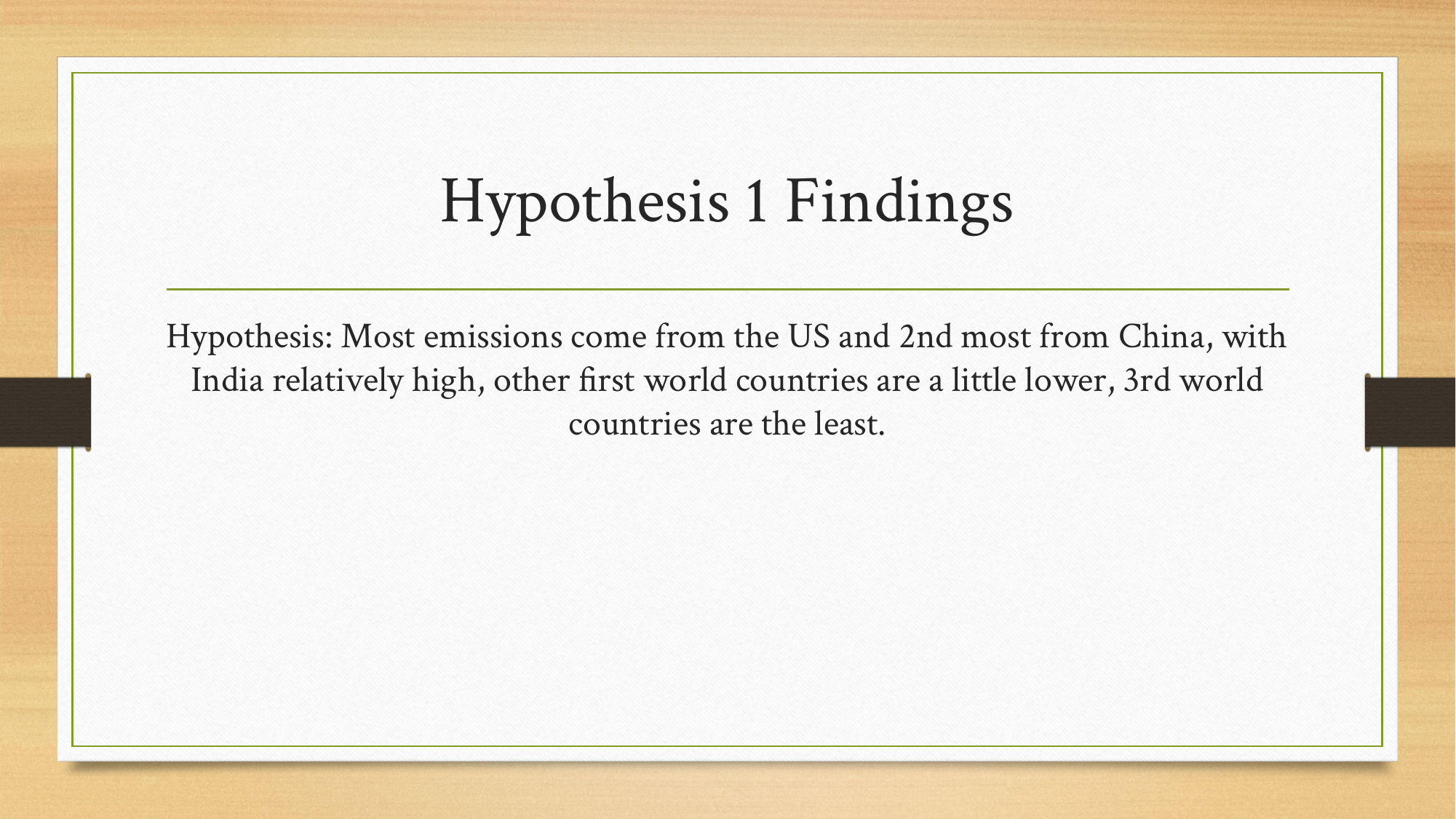

# Hypothesis 1 Findings
Hypothesis: Most emissions come from the US and 2nd most from China, with India relatively high, other first world countries are a little lower, 3rd world countries are the least.